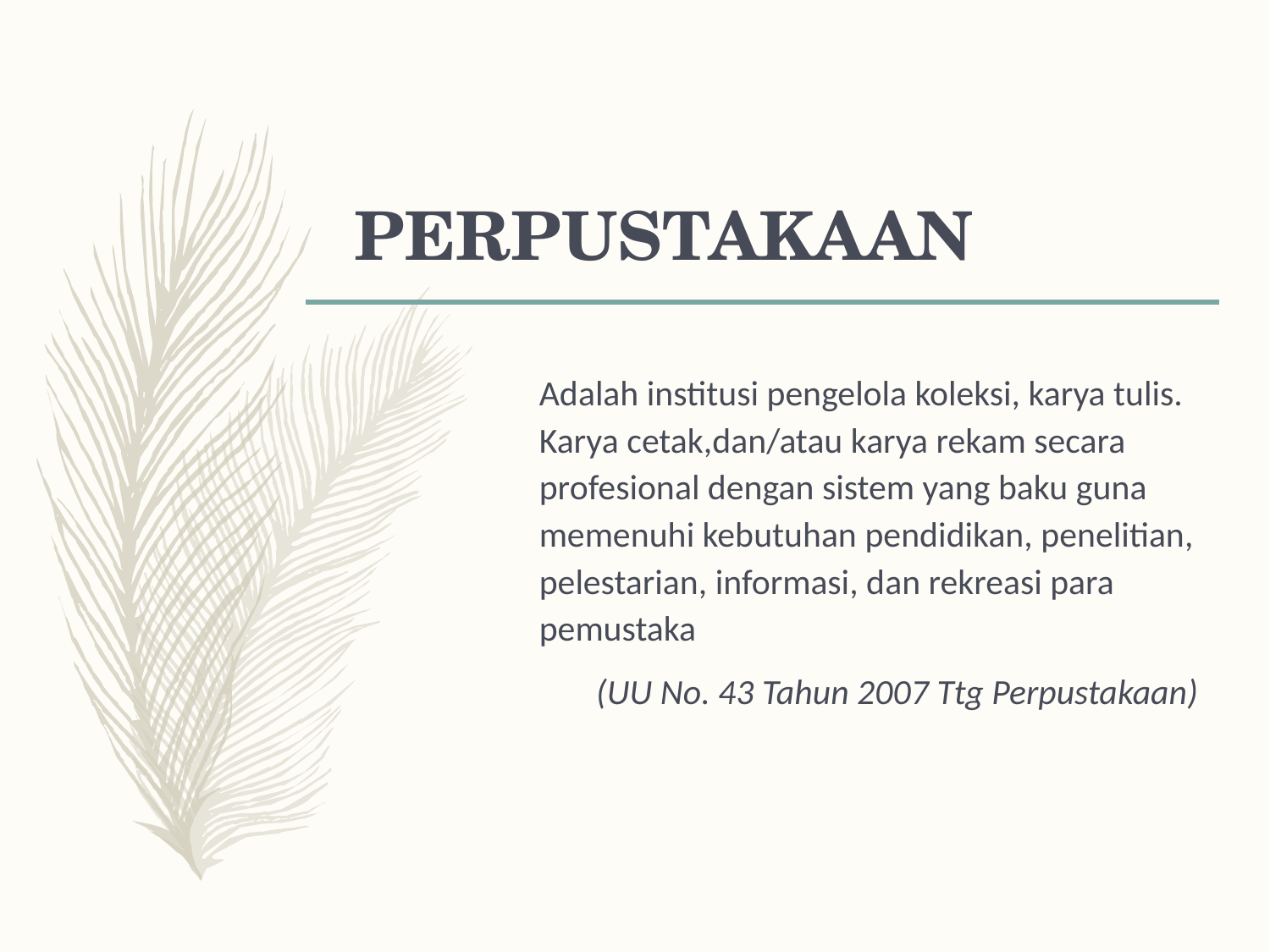

# PERPUSTAKAAN
Adalah institusi pengelola koleksi, karya tulis. Karya cetak,dan/atau karya rekam secara profesional dengan sistem yang baku guna memenuhi kebutuhan pendidikan, penelitian, pelestarian, informasi, dan rekreasi para pemustaka
(UU No. 43 Tahun 2007 Ttg Perpustakaan)